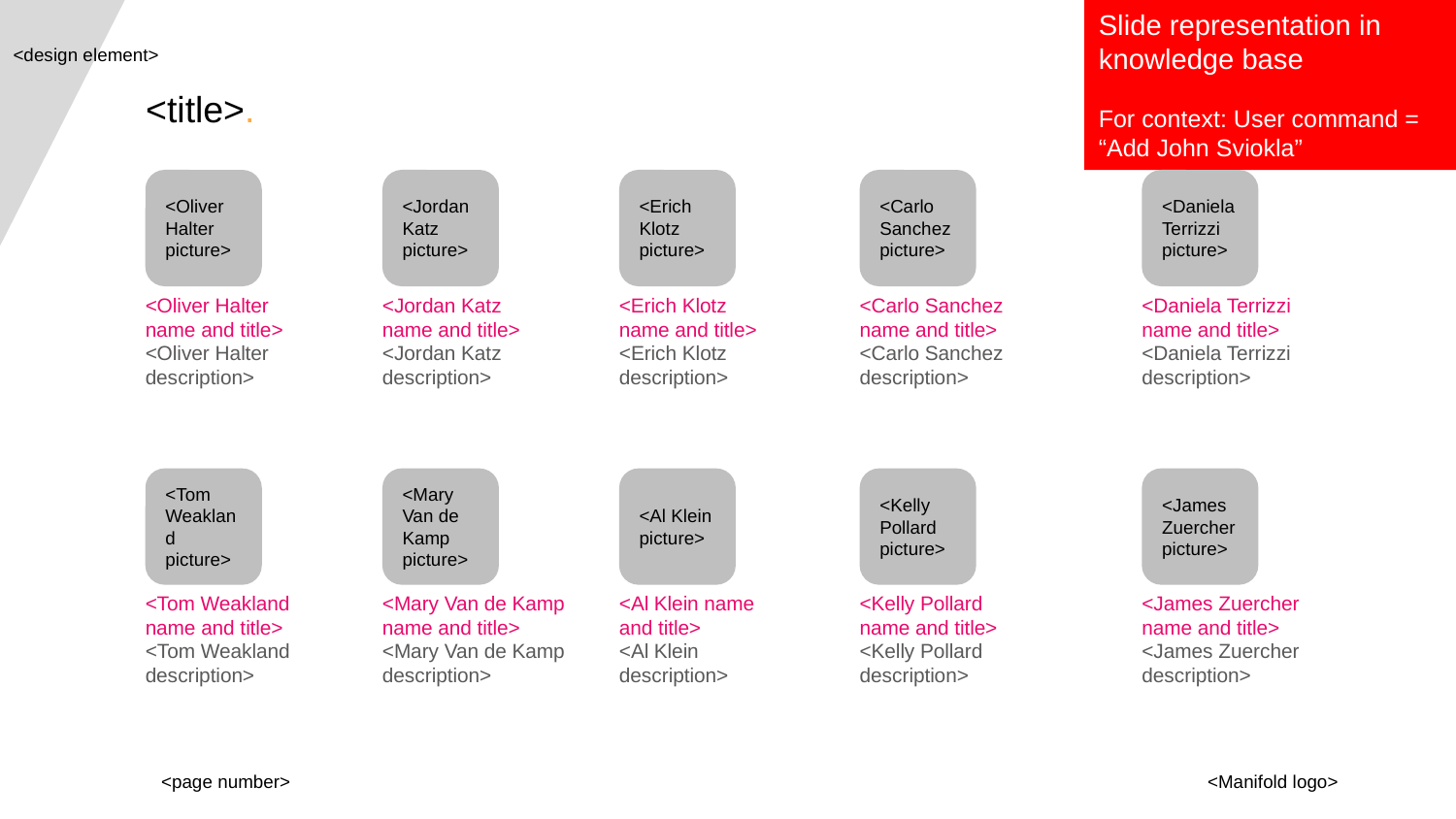

Slide representation in knowledge base

For context: User command = “Add John Sviokla”
<design element>

<title>.
<Oliver Halter picture>
<Jordan Katz picture>
<Erich Klotz picture>
<Carlo Sanchez picture>
<Daniela Terrizzi picture>
<Oliver Halter name and title>
<Jordan Katz  name and title>
<Erich Klotz name and title>
<Carlo Sanchez name and title>
<Daniela Terrizzi name and title>
<Oliver Halter description>
<Jordan Katz  description>
<Erich Klotz description>
<Carlo Sanchez description>
<Daniela Terrizzi description>
<Tom Weakland picture>
<Mary Van de Kamp picture>
<Al Klein picture>
<Kelly Pollard picture>
<James Zuercher picture>
<Tom Weakland name and title>
<Mary Van de Kamp name and title>
<Al Klein name and title>
<Kelly Pollard  name and title>
<James Zuercher name and title>
<Tom Weakland description>
<Mary Van de Kamp description>
<Al Klein description>
<Kelly Pollard  description>
<James Zuercher description>
<page number>
<Manifold logo>